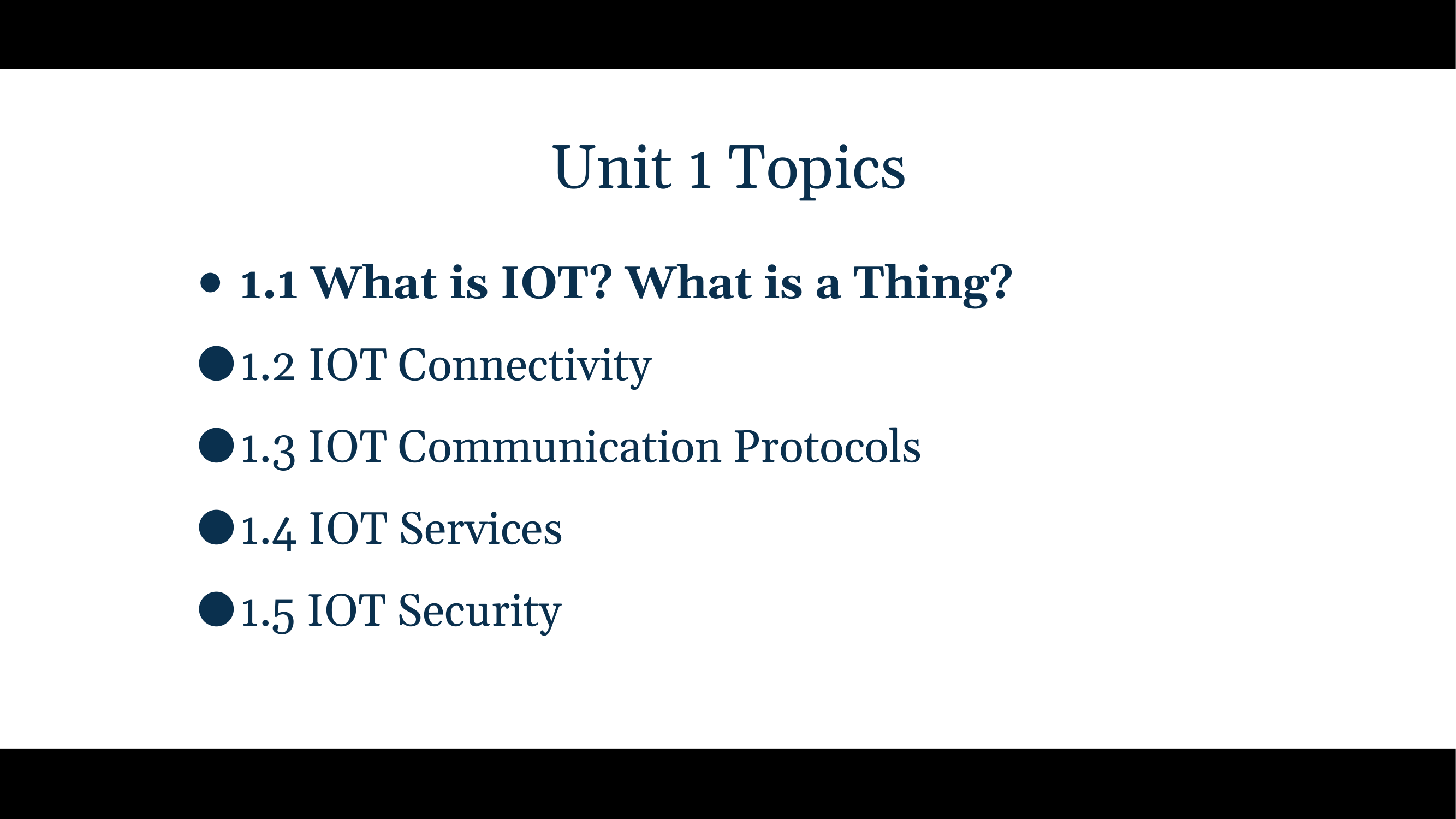

# Unit 1 Topics
1.1 What is IOT? What is a Thing?
1.2 IOT Connectivity
1.3 IOT Communication Protocols
1.4 IOT Services
1.5 IOT Security